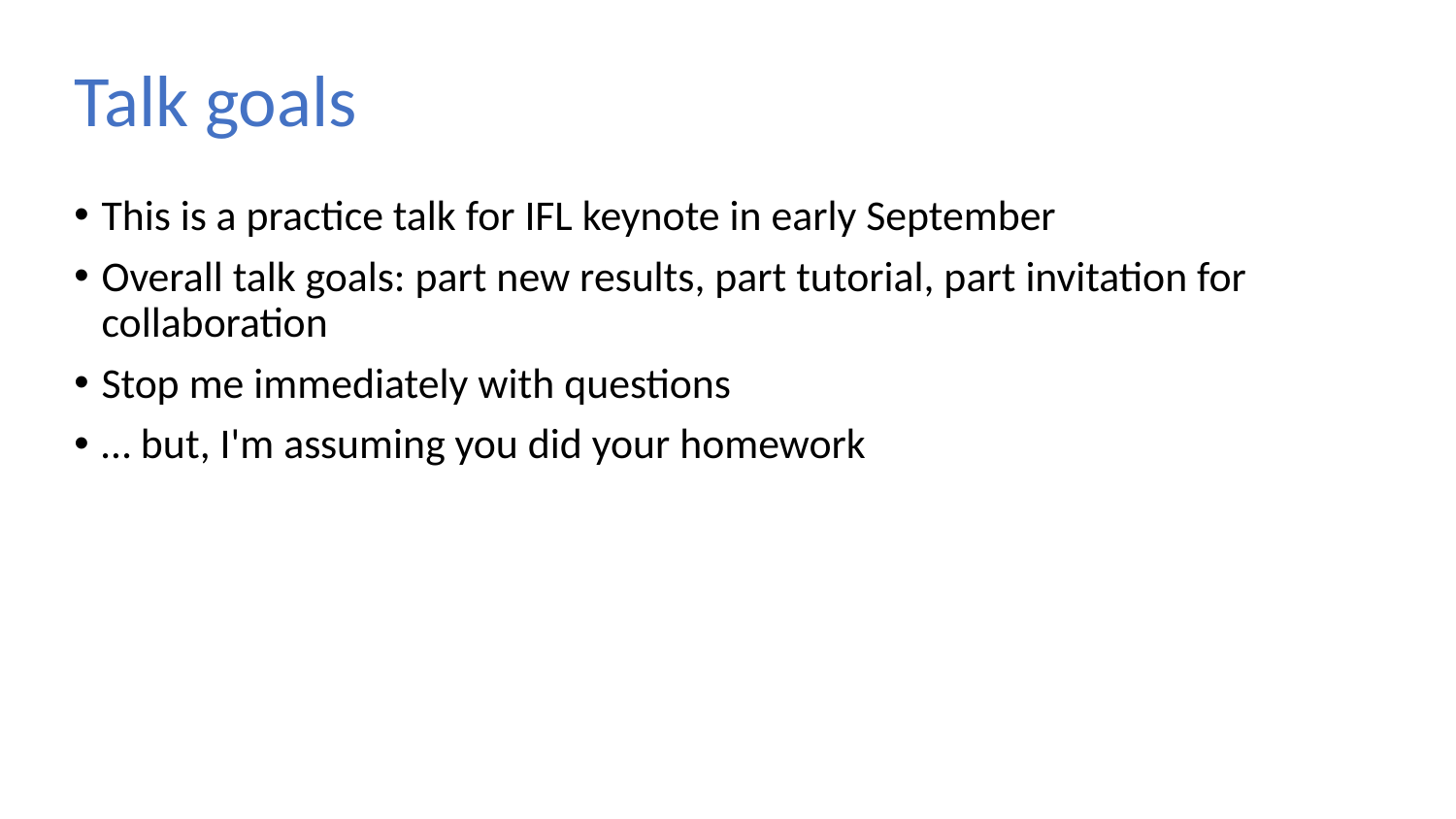

# Talk goals
This is a practice talk for IFL keynote in early September
Overall talk goals: part new results, part tutorial, part invitation for collaboration
Stop me immediately with questions
… but, I'm assuming you did your homework